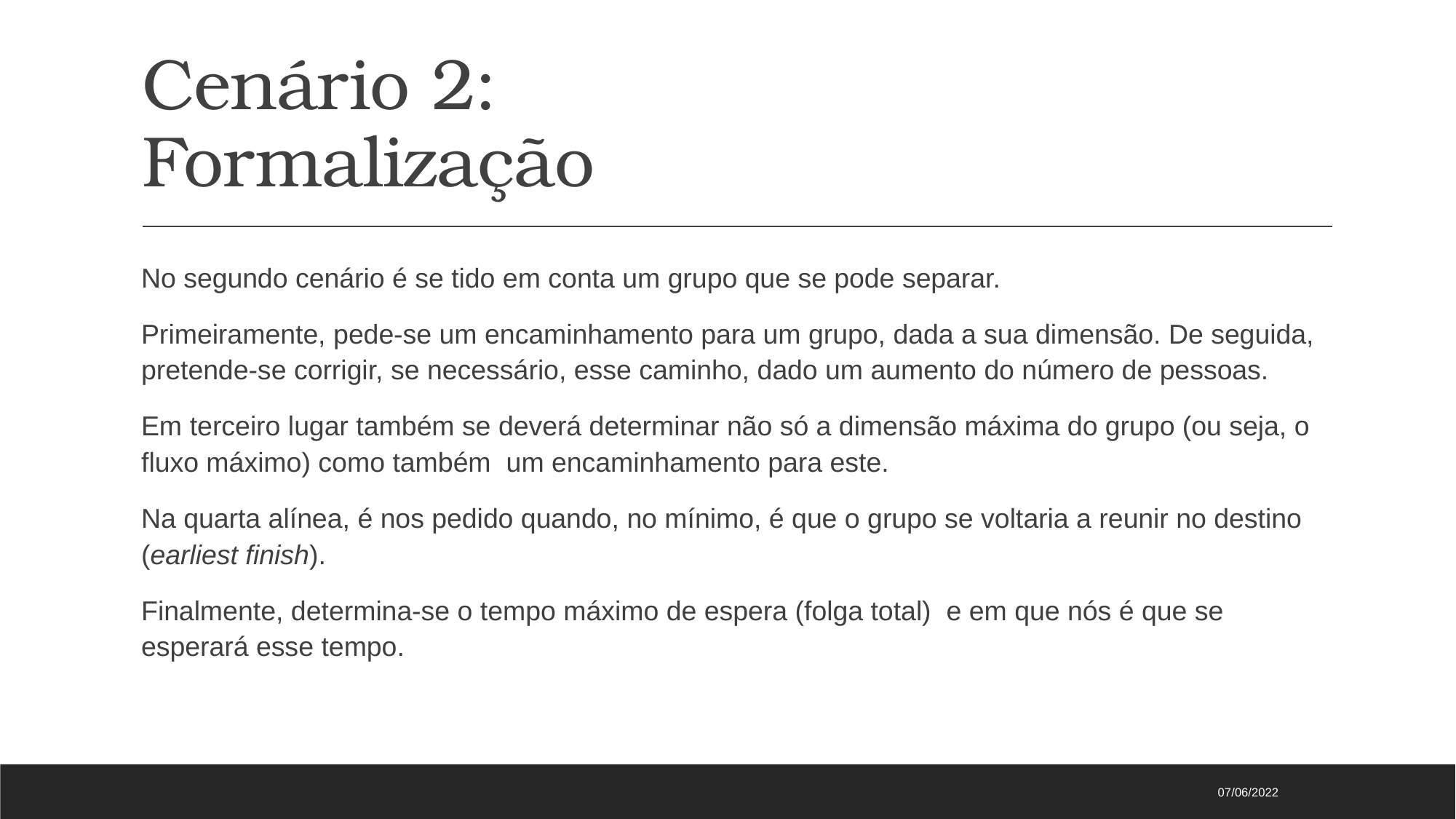

# Cenário 2: Formalização
No segundo cenário é se tido em conta um grupo que se pode separar.
Primeiramente, pede-se um encaminhamento para um grupo, dada a sua dimensão. De seguida, pretende-se corrigir, se necessário, esse caminho, dado um aumento do número de pessoas.
Em terceiro lugar também se deverá determinar não só a dimensão máxima do grupo (ou seja, o fluxo máximo) como também  um encaminhamento para este.
Na quarta alínea, é nos pedido quando, no mínimo, é que o grupo se voltaria a reunir no destino (earliest finish).
Finalmente, determina-se o tempo máximo de espera (folga total)  e em que nós é que se esperará esse tempo.
07/06/2022